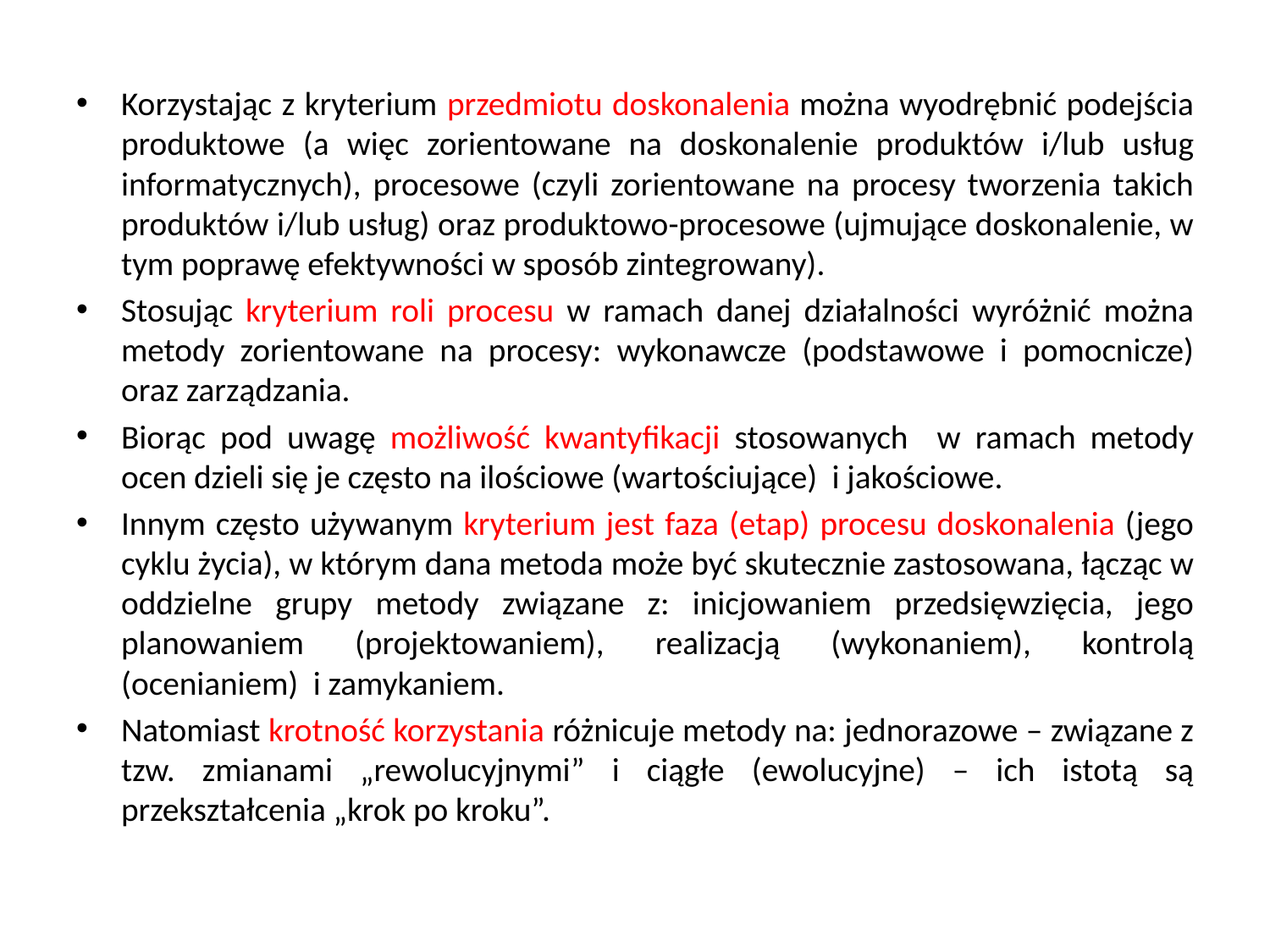

Korzystając z kryterium przedmiotu doskonalenia można wyodrębnić podejścia produktowe (a więc zorientowane na doskonalenie produktów i/lub usług informatycznych), procesowe (czyli zorientowane na procesy tworzenia takich produktów i/lub usług) oraz produktowo-procesowe (ujmujące doskonalenie, w tym poprawę efektywności w sposób zintegrowany).
Stosując kryterium roli procesu w ramach danej działalności wyróżnić można metody zorientowane na procesy: wykonawcze (podstawowe i pomocnicze) oraz zarządzania.
Biorąc pod uwagę możliwość kwantyfikacji stosowanych  w ramach metody ocen dzieli się je często na ilościowe (wartościujące)  i jakościowe.
Innym często używanym kryterium jest faza (etap) procesu doskonalenia (jego cyklu życia), w którym dana metoda może być skutecznie zastosowana, łącząc w oddzielne grupy metody związane z: inicjowaniem przedsięwzięcia, jego planowaniem (projektowaniem), realizacją (wykonaniem), kontrolą (ocenianiem)  i zamykaniem.
Natomiast krotność korzystania różnicuje metody na: jednorazowe – związane z tzw. zmianami „rewolucyjnymi” i ciągłe (ewolucyjne) – ich istotą są przekształcenia „krok po kroku”.